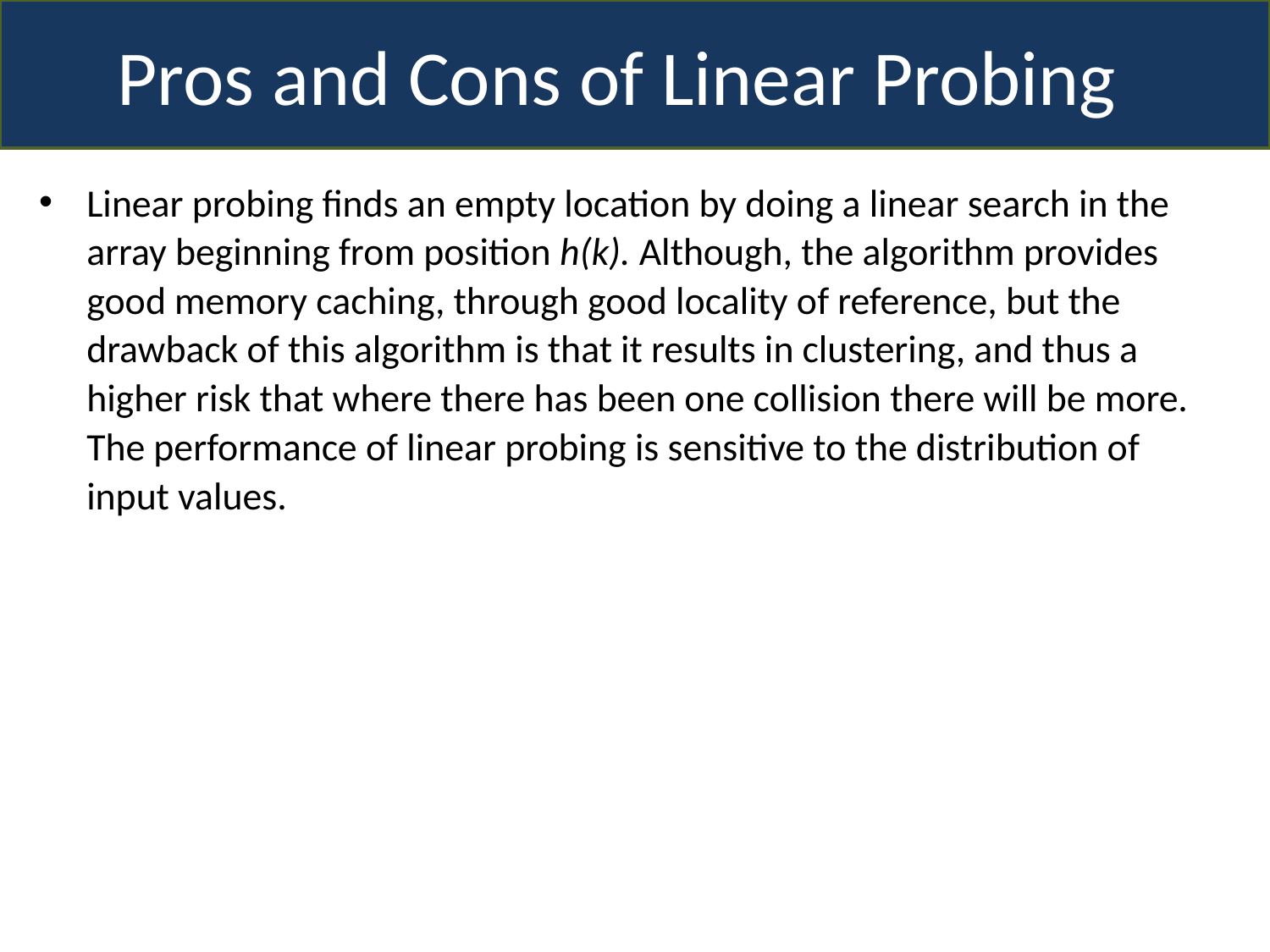

Pros and Cons of Linear Probing
Linear probing finds an empty location by doing a linear search in the array beginning from position h(k). Although, the algorithm provides good memory caching, through good locality of reference, but the drawback of this algorithm is that it results in clustering, and thus a higher risk that where there has been one collision there will be more. The performance of linear probing is sensitive to the distribution of input values.